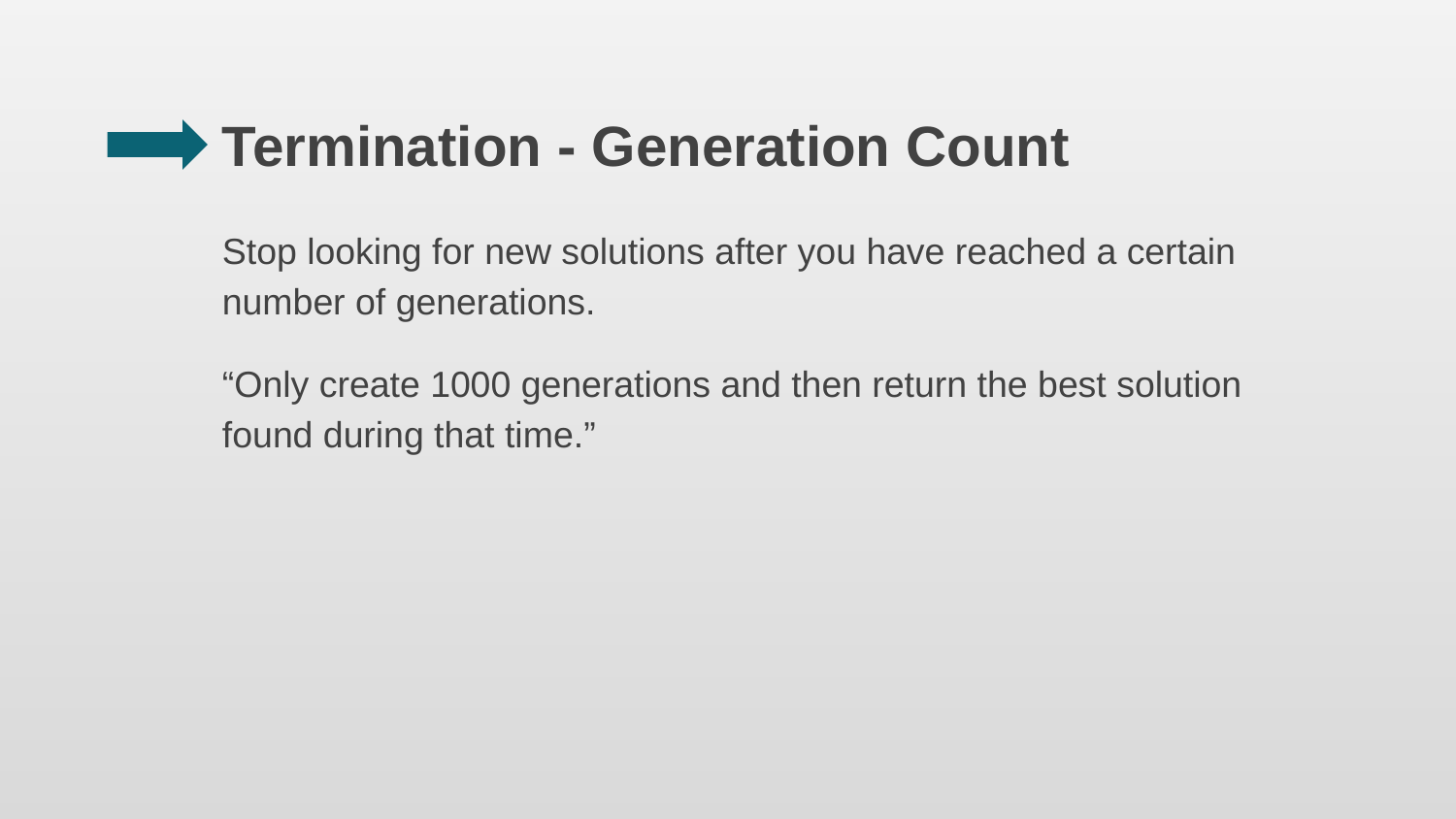

# Termination - Generation Count
Stop looking for new solutions after you have reached a certain number of generations.
“Only create 1000 generations and then return the best solution found during that time.”